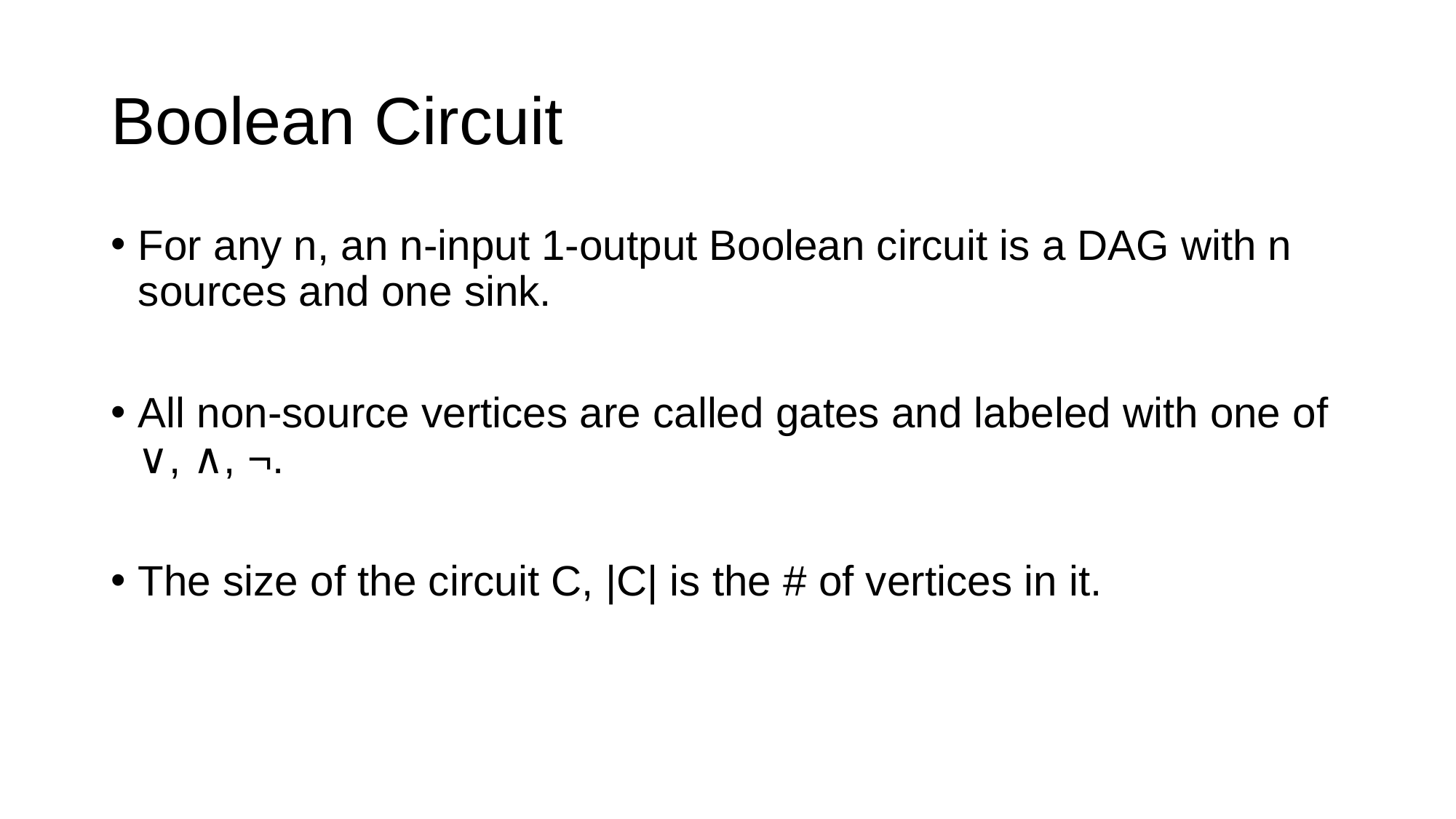

# Boolean Circuit
For any n, an n-input 1-output Boolean circuit is a DAG with n sources and one sink.

All non-source vertices are called gates and labeled with one of ∨, ∧, ¬.

The size of the circuit C, |C| is the # of vertices in it.